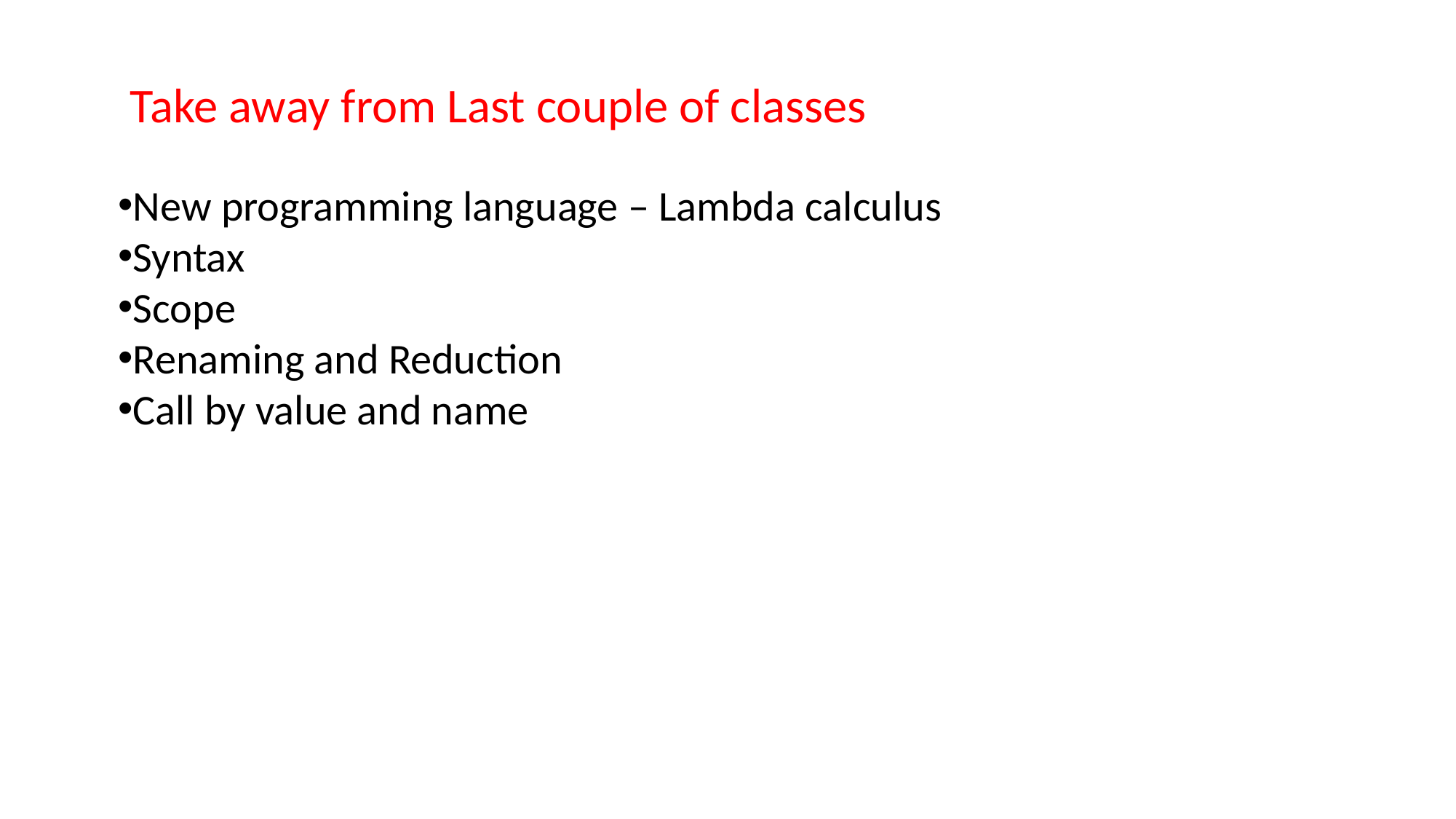

Take away from Last couple of classes
New programming language – Lambda calculus
Syntax
Scope
Renaming and Reduction
Call by value and name